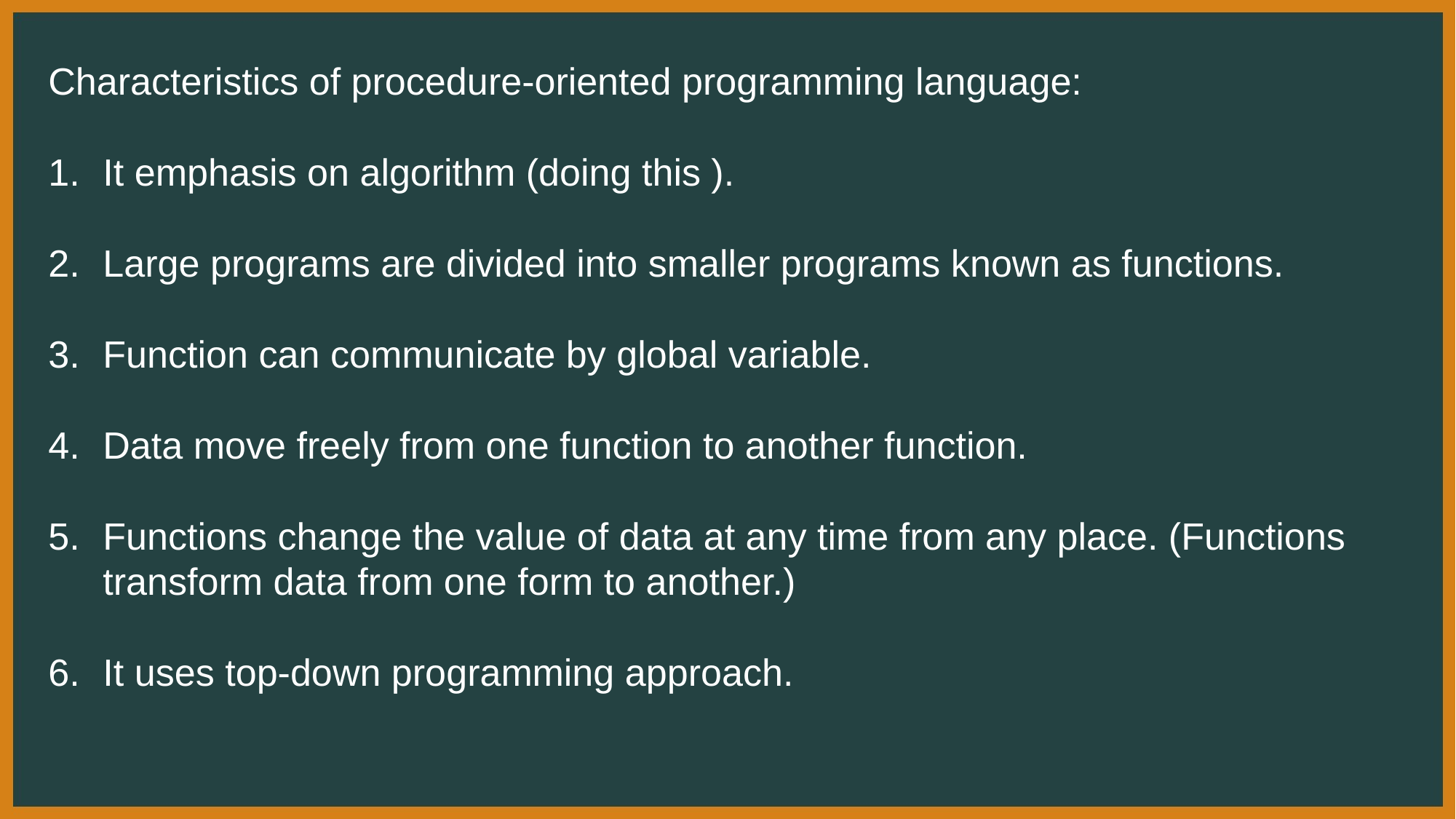

Characteristics of procedure-oriented programming language:

It emphasis on algorithm (doing this ).

Large programs are divided into smaller programs known as functions.

Function can communicate by global variable.

Data move freely from one function to another function.

Functions change the value of data at any time from any place. (Functions transform data from one form to another.)

It uses top-down programming approach.